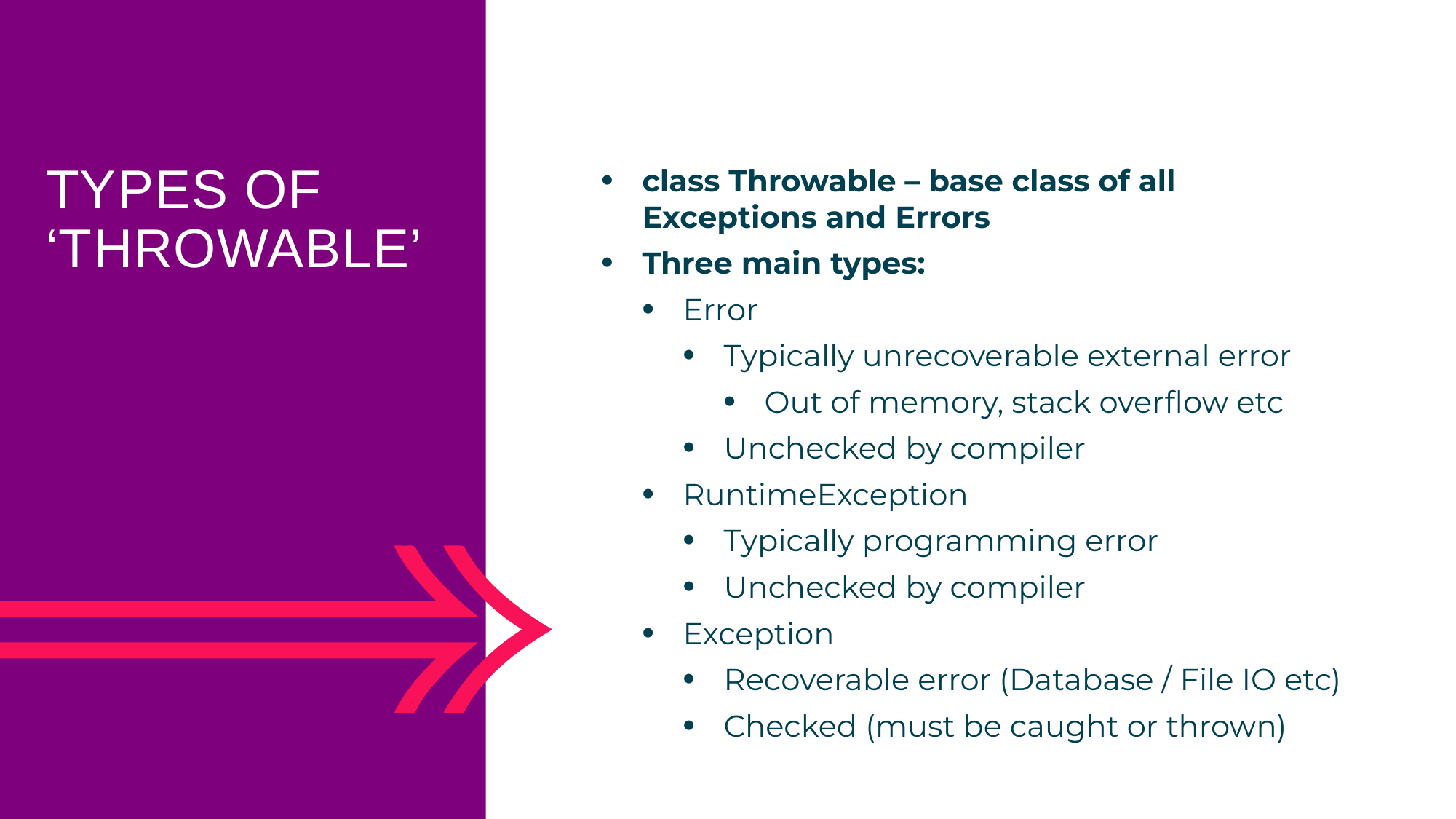

Types of ‘Throwable’
class Throwable – base class of all Exceptions and Errors
Three main types:
Error
Typically unrecoverable external error
Out of memory, stack overflow etc
Unchecked by compiler
RuntimeException
Typically programming error
Unchecked by compiler
Exception
Recoverable error (Database / File IO etc)
Checked (must be caught or thrown)